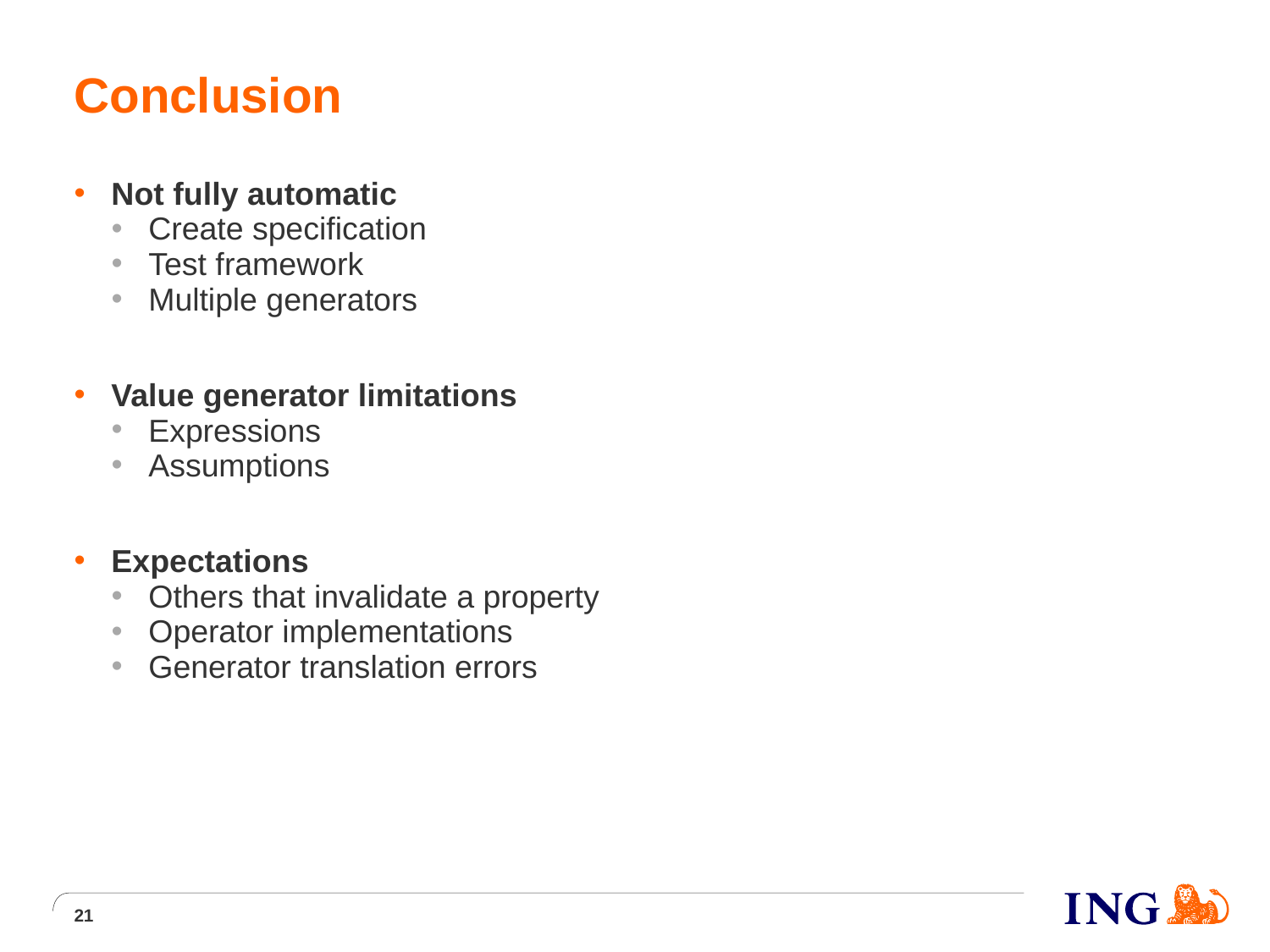

# Conclusion
Not fully automatic
Create specification
Test framework
Multiple generators

Value generator limitations
Expressions
Assumptions

Expectations
Others that invalidate a property
Operator implementations
Generator translation errors

21